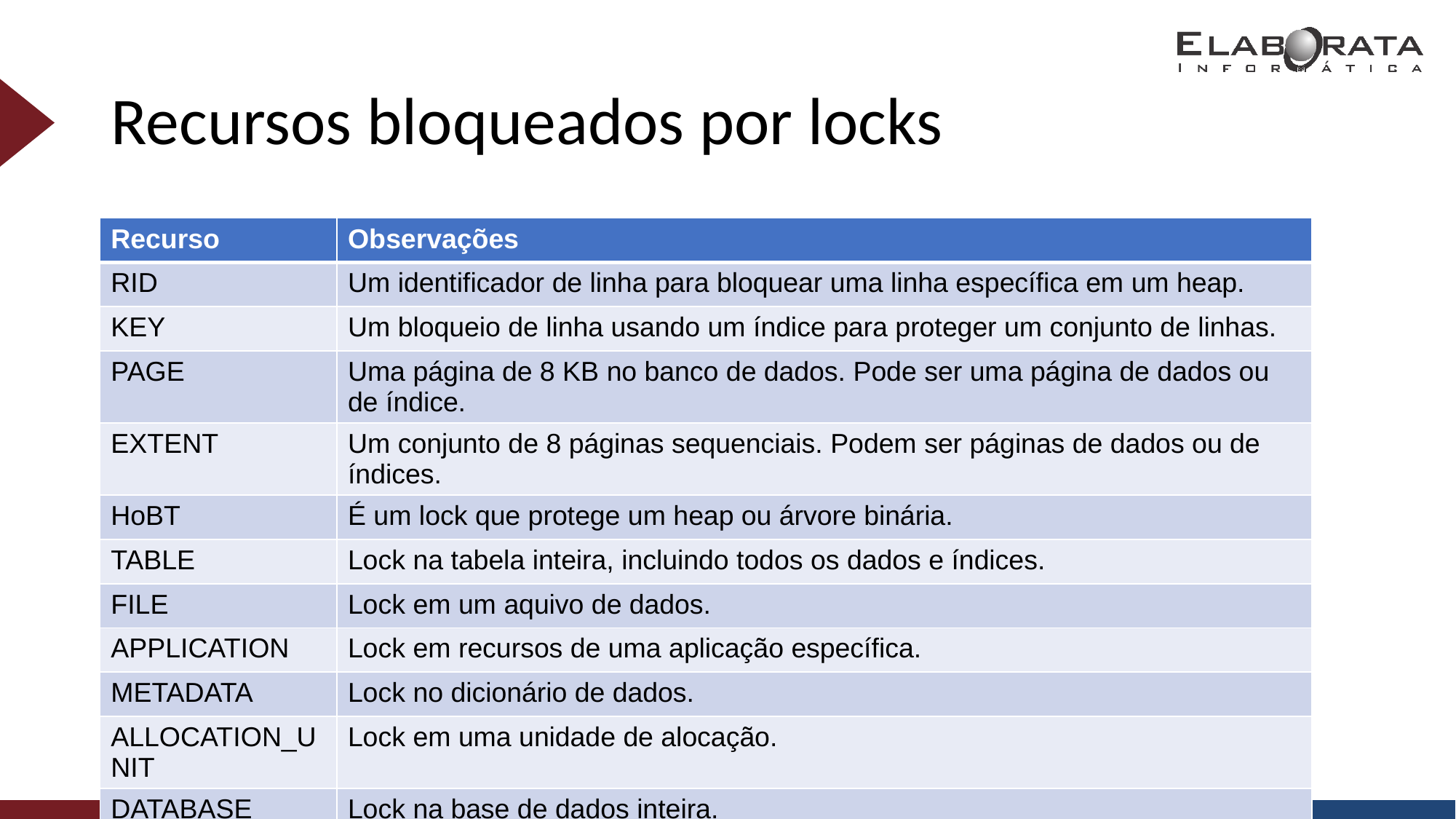

# Recursos bloqueados por locks
| Recurso | Observações |
| --- | --- |
| RID | Um identificador de linha para bloquear uma linha específica em um heap. |
| KEY | Um bloqueio de linha usando um índice para proteger um conjunto de linhas. |
| PAGE | Uma página de 8 KB no banco de dados. Pode ser uma página de dados ou de índice. |
| EXTENT | Um conjunto de 8 páginas sequenciais. Podem ser páginas de dados ou de índices. |
| HoBT | É um lock que protege um heap ou árvore binária. |
| TABLE | Lock na tabela inteira, incluindo todos os dados e índices. |
| FILE | Lock em um aquivo de dados. |
| APPLICATION | Lock em recursos de uma aplicação específica. |
| METADATA | Lock no dicionário de dados. |
| ALLOCATION\_UNIT | Lock em uma unidade de alocação. |
| DATABASE | Lock na base de dados inteira. |